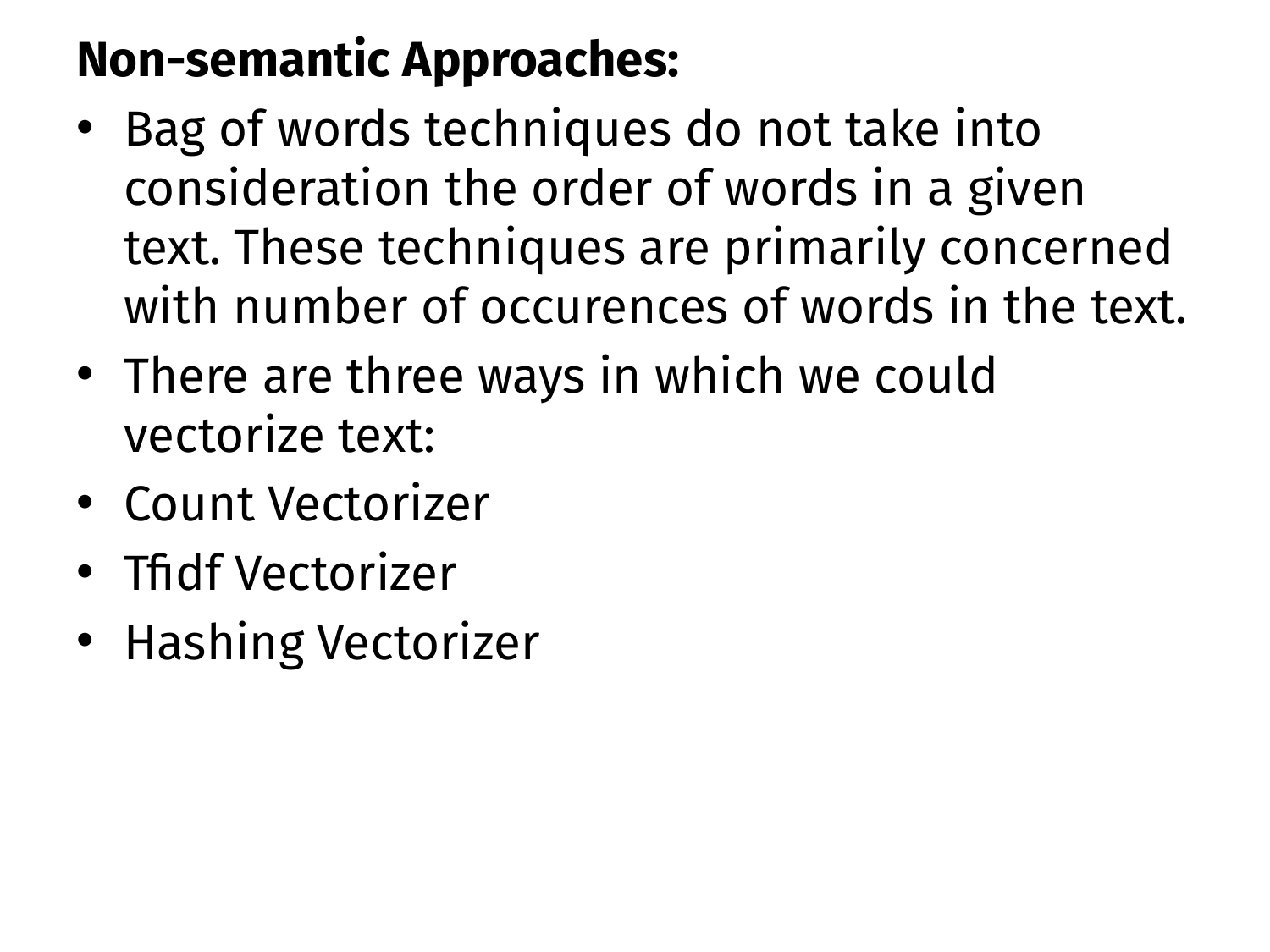

Non-semantic Approaches:
Bag of words techniques do not take into consideration the order of words in a given text. These techniques are primarily concerned with number of occurences of words in the text.
There are three ways in which we could vectorize text:
Count Vectorizer
Tfidf Vectorizer
Hashing Vectorizer